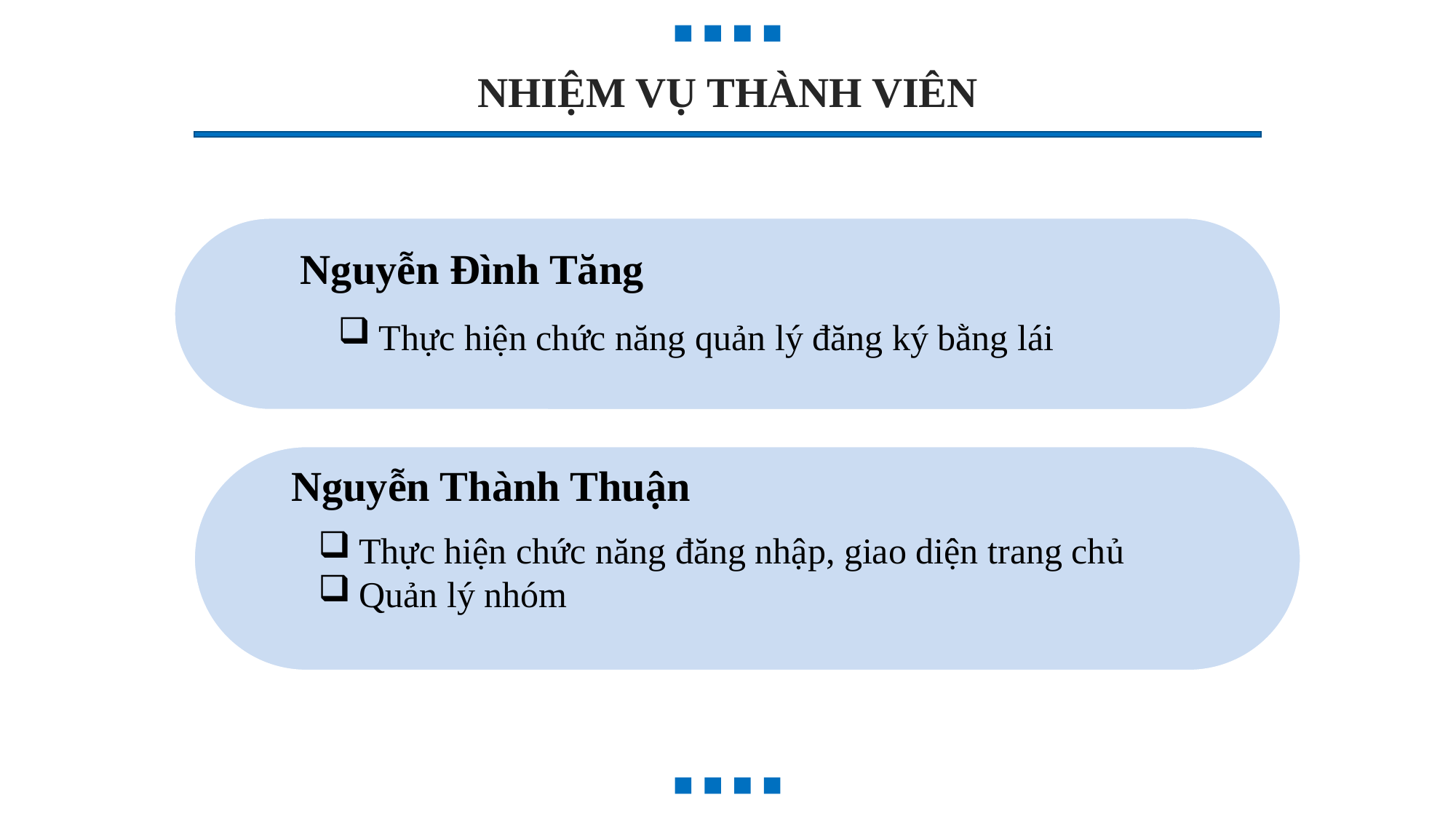

NHIỆM VỤ THÀNH VIÊN

Nguyễn Đình Tăng
Thực hiện chức năng quản lý đăng ký bằng lái
Nguyễn Thành Thuận
Thực hiện chức năng đăng nhập, giao diện trang chủ
Quản lý nhóm